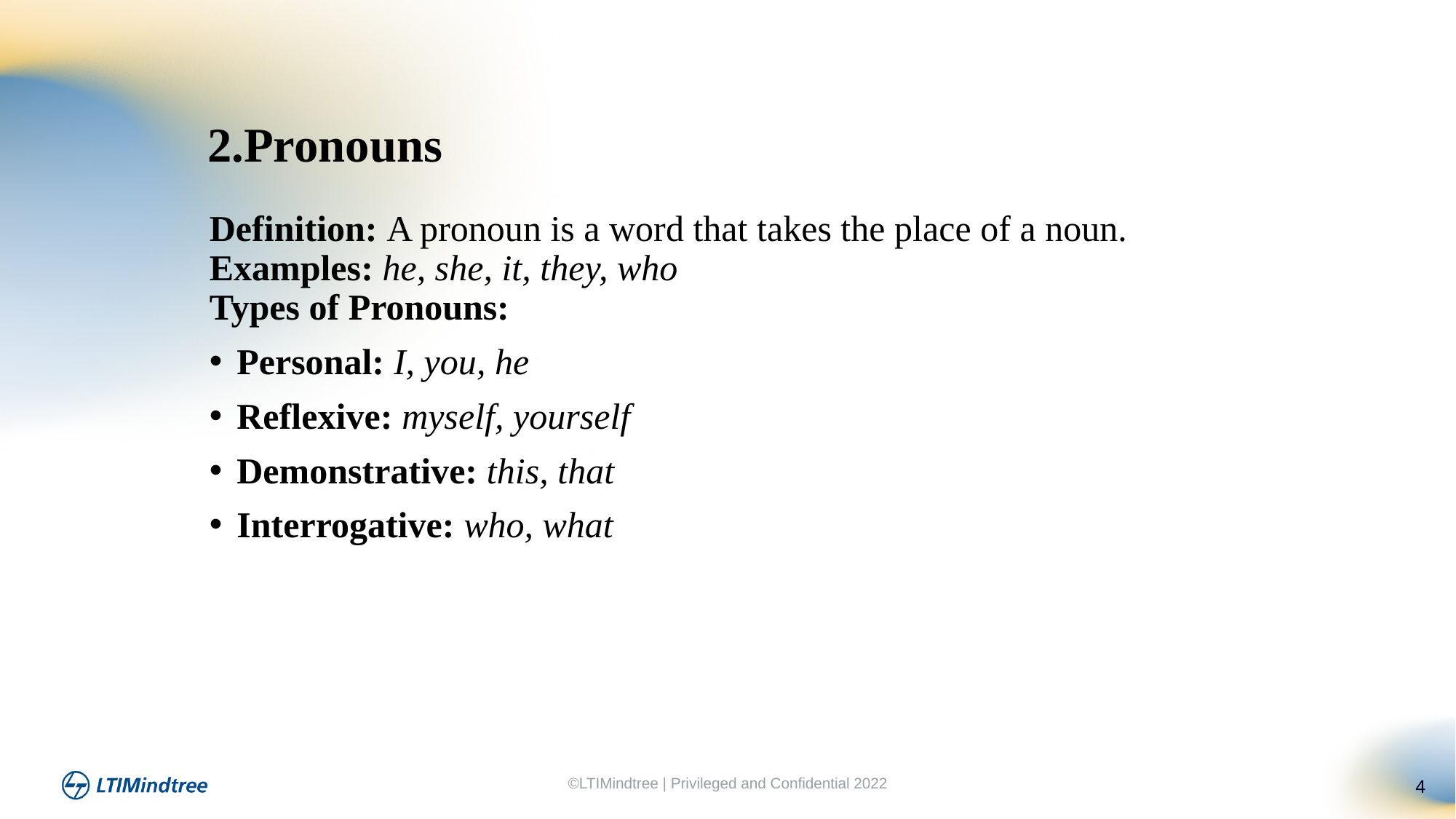

2.Pronouns

Definition: A pronoun is a word that takes the place of a noun.
Examples: he, she, it, they, who
Types of Pronouns:
Personal: I, you, he
Reflexive: myself, yourself
Demonstrative: this, that
Interrogative: who, what